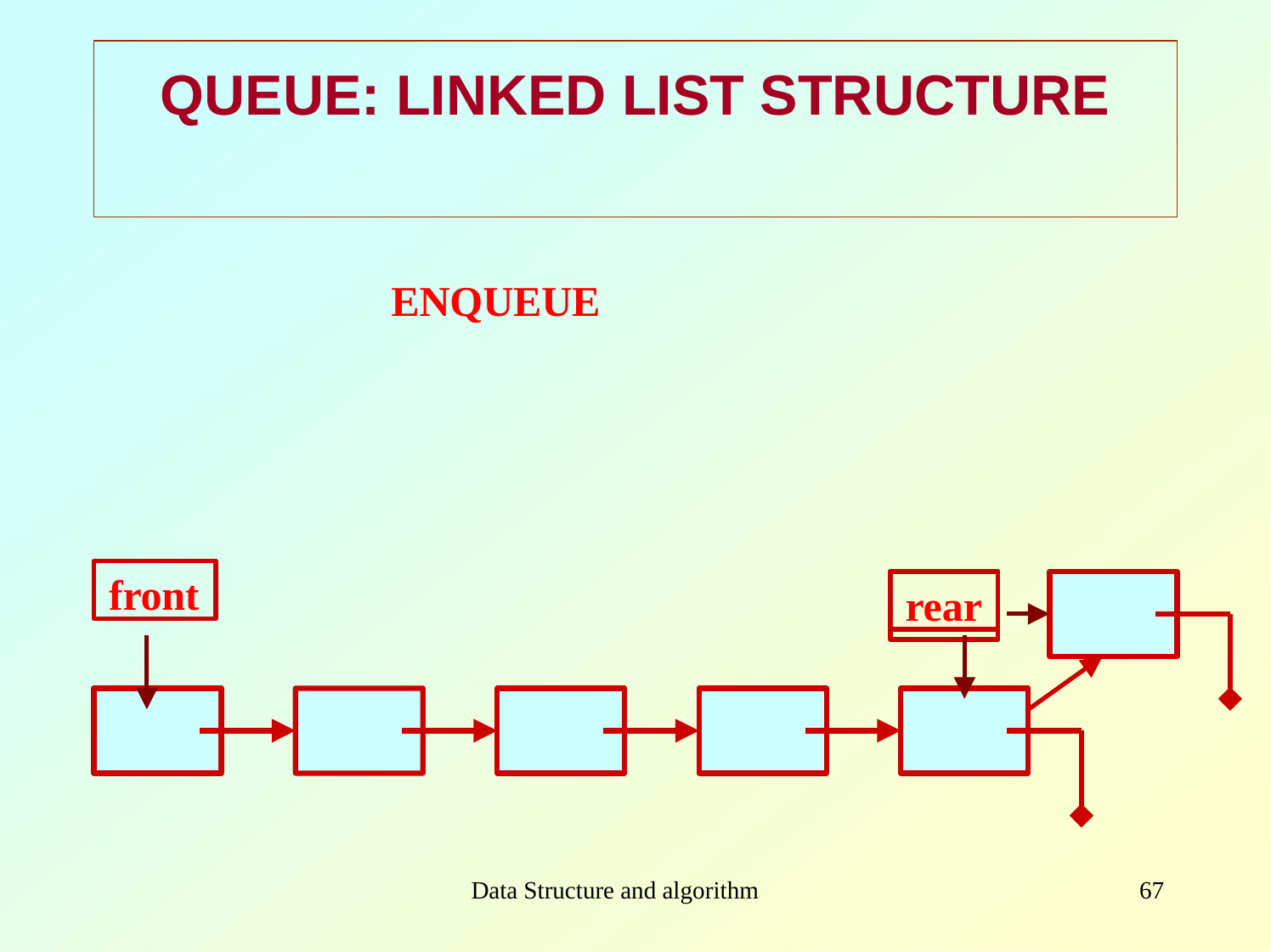

# QUEUE: LINKED LIST STRUCTURE
ENQUEUE
front

rear
Data Structure and algorithm
67